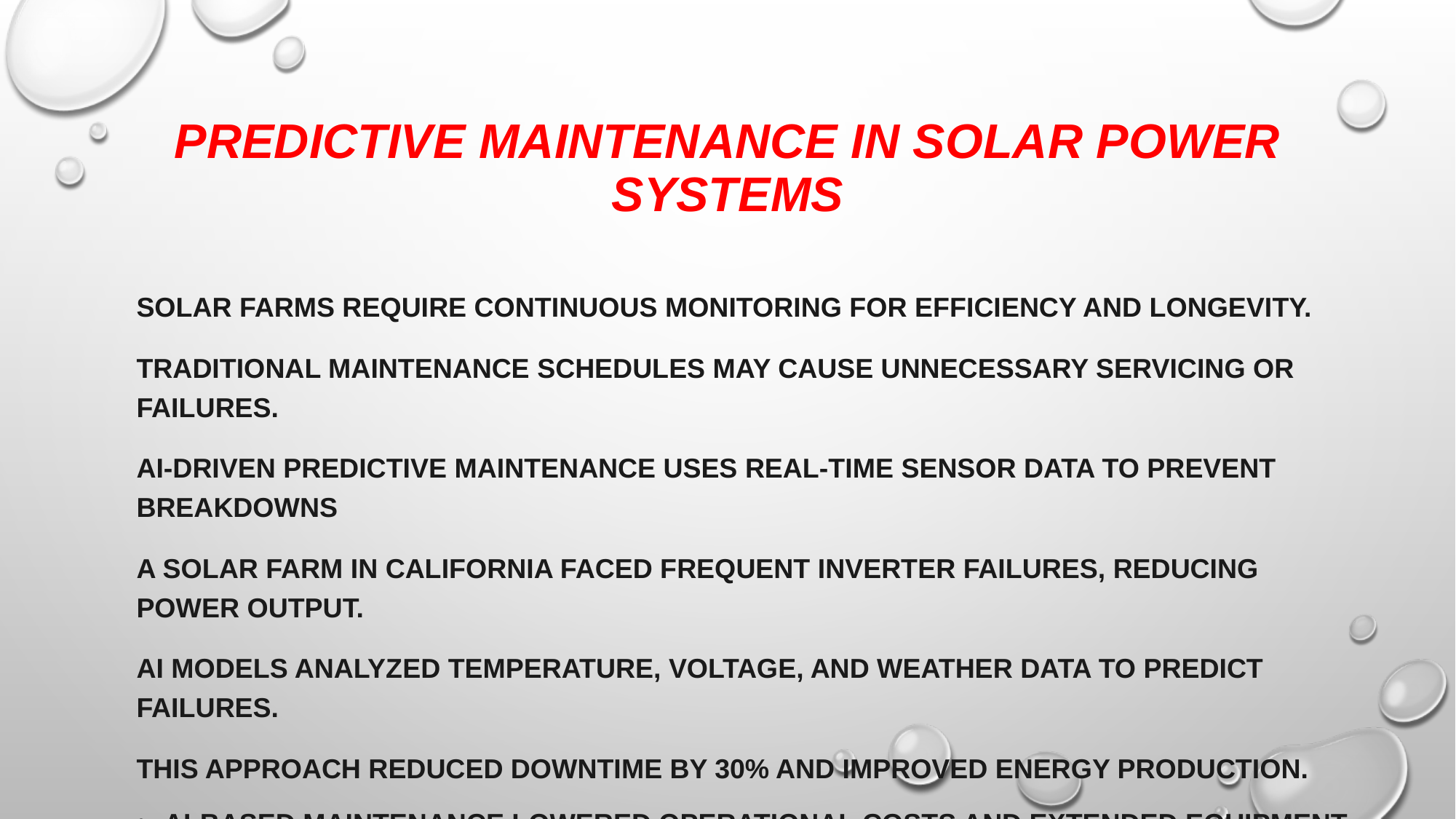

# Predictive Maintenance in Solar Power Systems
Solar farms require continuous monitoring for efficiency and longevity.
Traditional maintenance schedules may cause unnecessary servicing or failures.
AI-driven predictive maintenance uses real-time sensor data to prevent breakdowns
A solar farm in California faced frequent inverter failures, reducing power output.
AI models analyzed temperature, voltage, and weather data to predict failures.
This approach reduced downtime by 30% and improved energy production.
AI-based maintenance lowered operational costs and extended equipment lifespan.